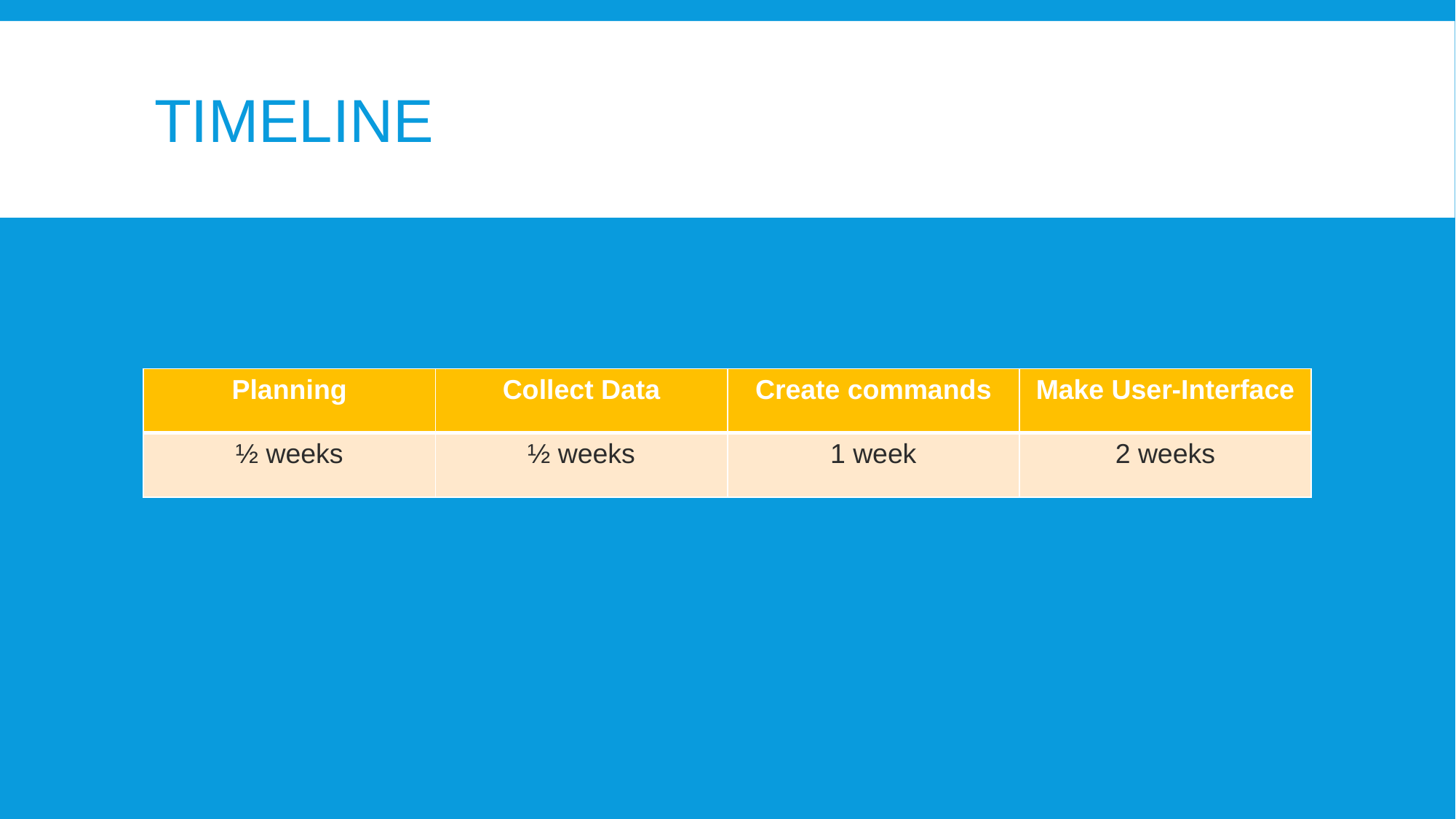

# Timeline
| Planning | Collect Data | Create commands | Make User-Interface |
| --- | --- | --- | --- |
| ½ weeks | ½ weeks | 1 week | 2 weeks |